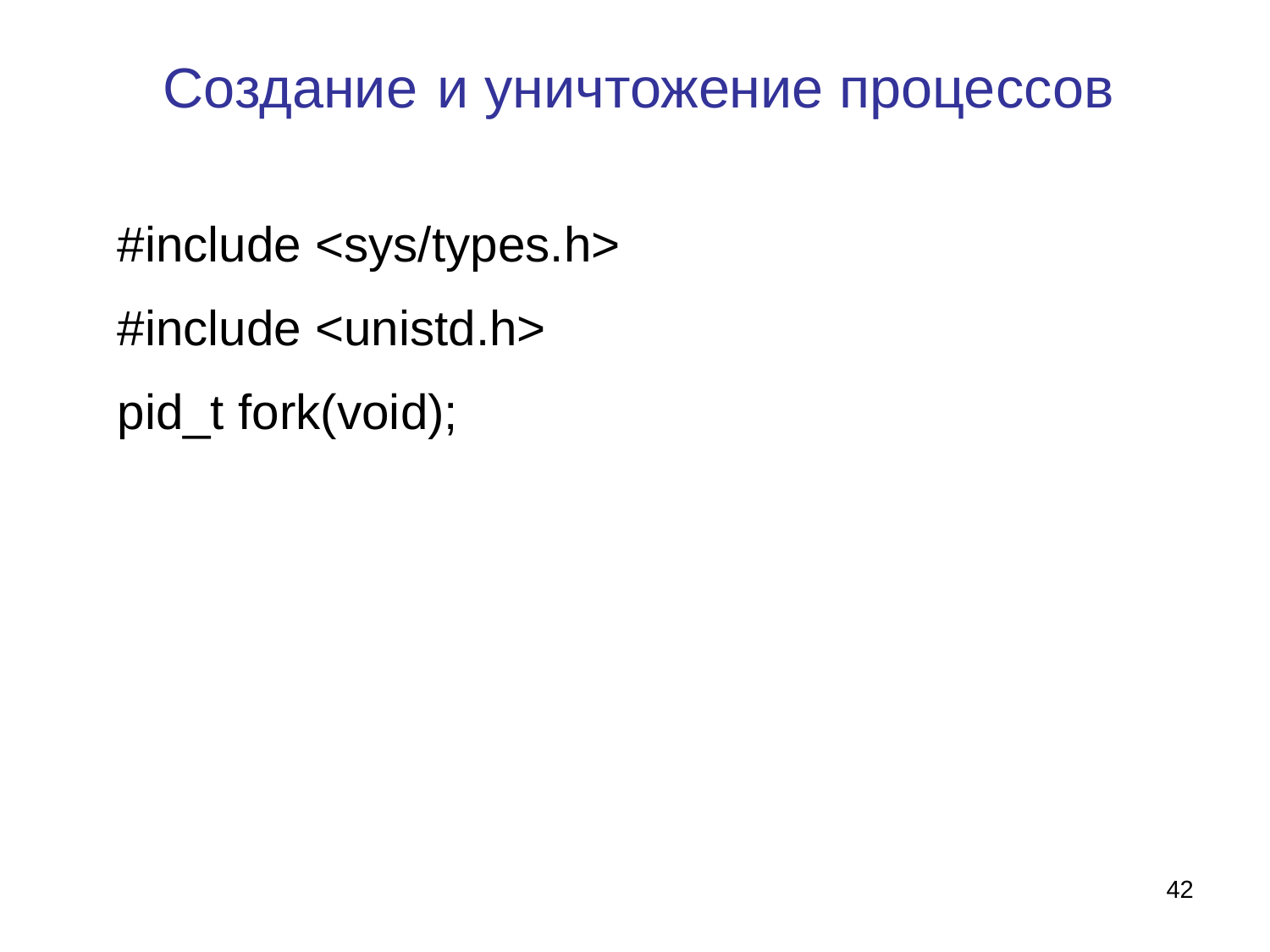

Создание и уничтожение процессов
#include <sys/types.h>
#include <unistd.h>
pid_t fork(void);
42